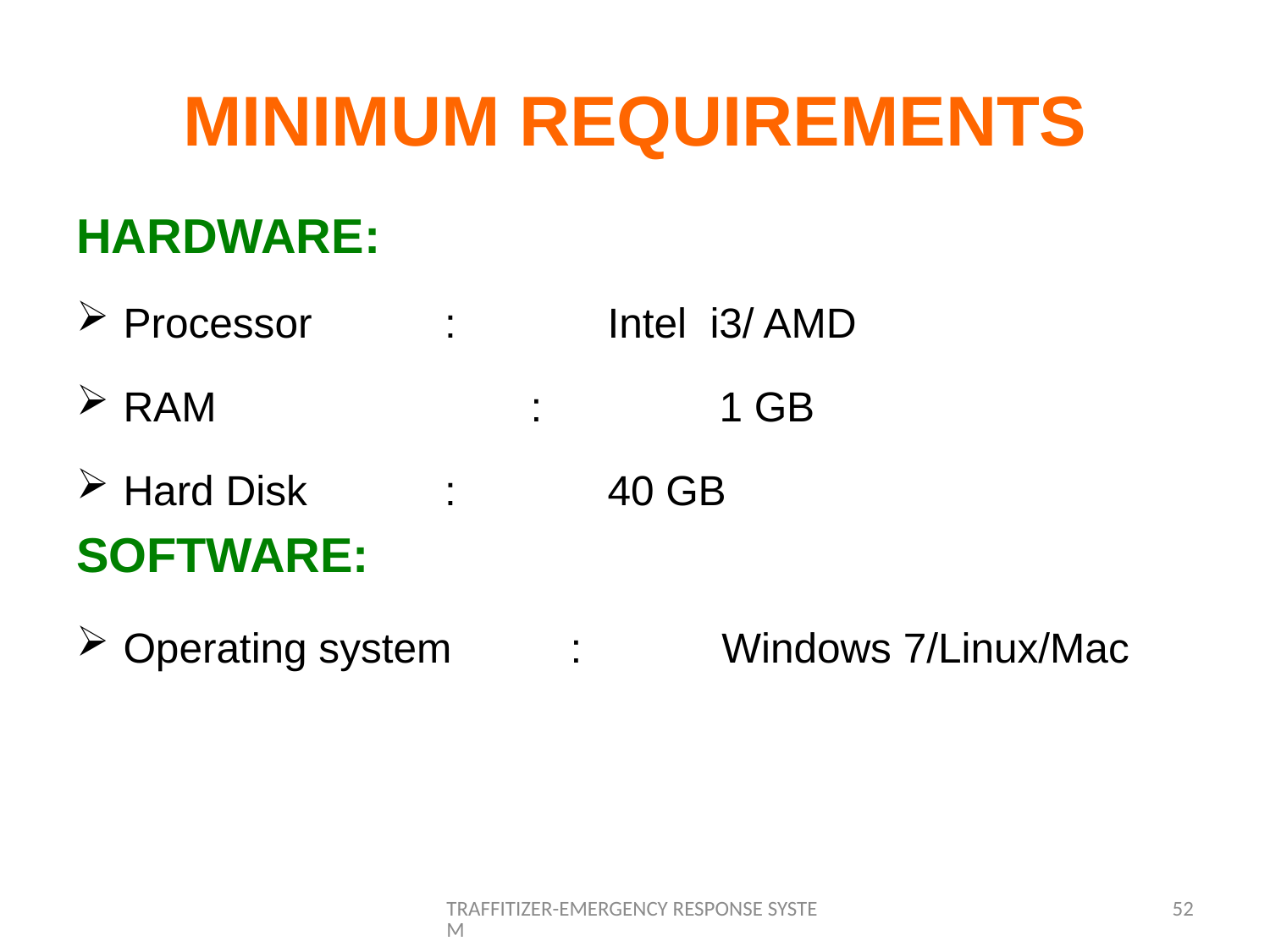

# MINIMUM REQUIREMENTS
HARDWARE:
Processor		      :             Intel  i3/ AMD
RAM                           :	        1 GB
Hard Disk 		      :             40 GB
SOFTWARE:
Operating system 	      :            Windows 7/Linux/Mac

TRAFFITIZER-EMERGENCY RESPONSE SYSTEM
52